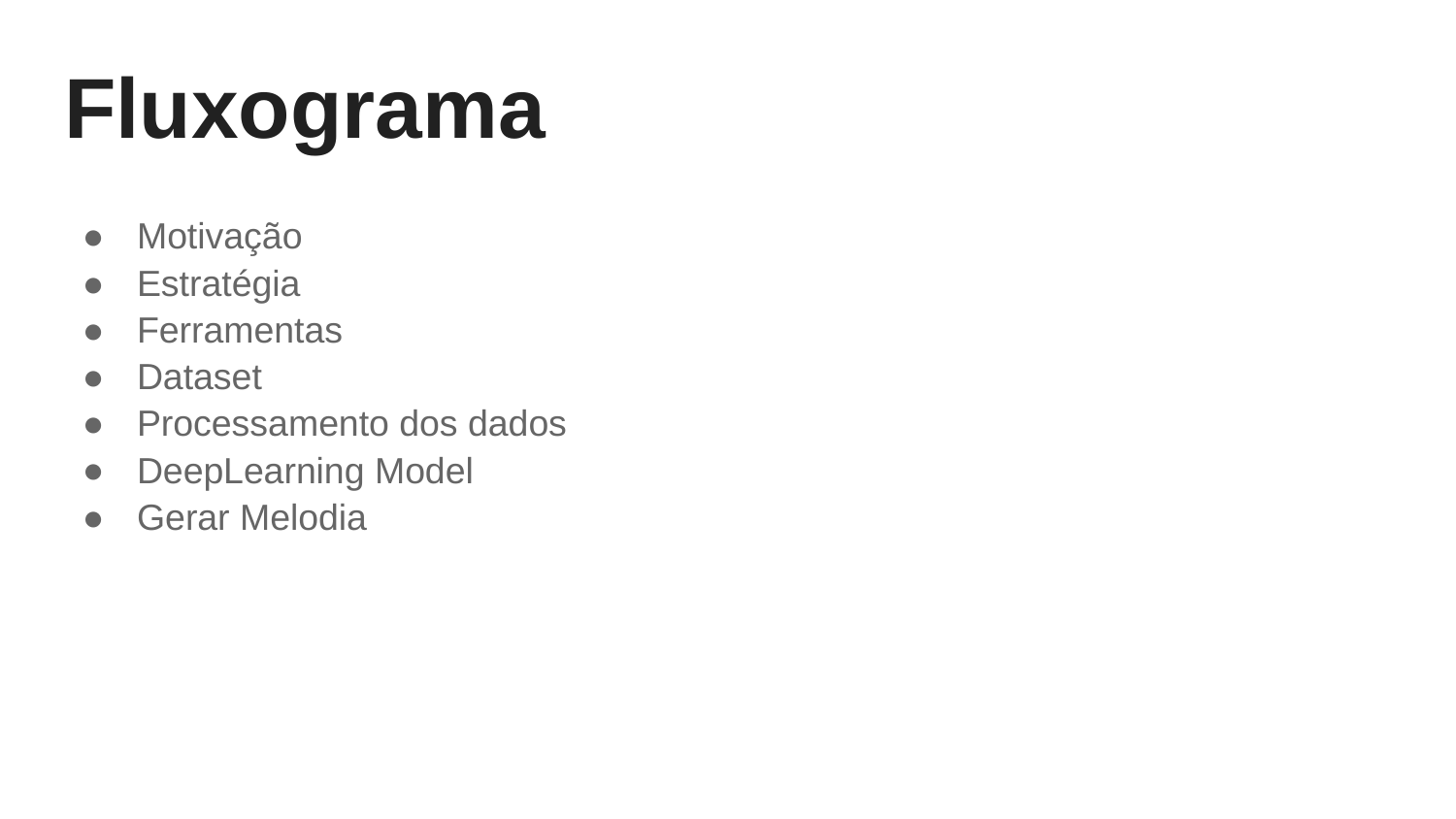

# Fluxograma
Motivação
Estratégia
Ferramentas
Dataset
Processamento dos dados
DeepLearning Model
Gerar Melodia